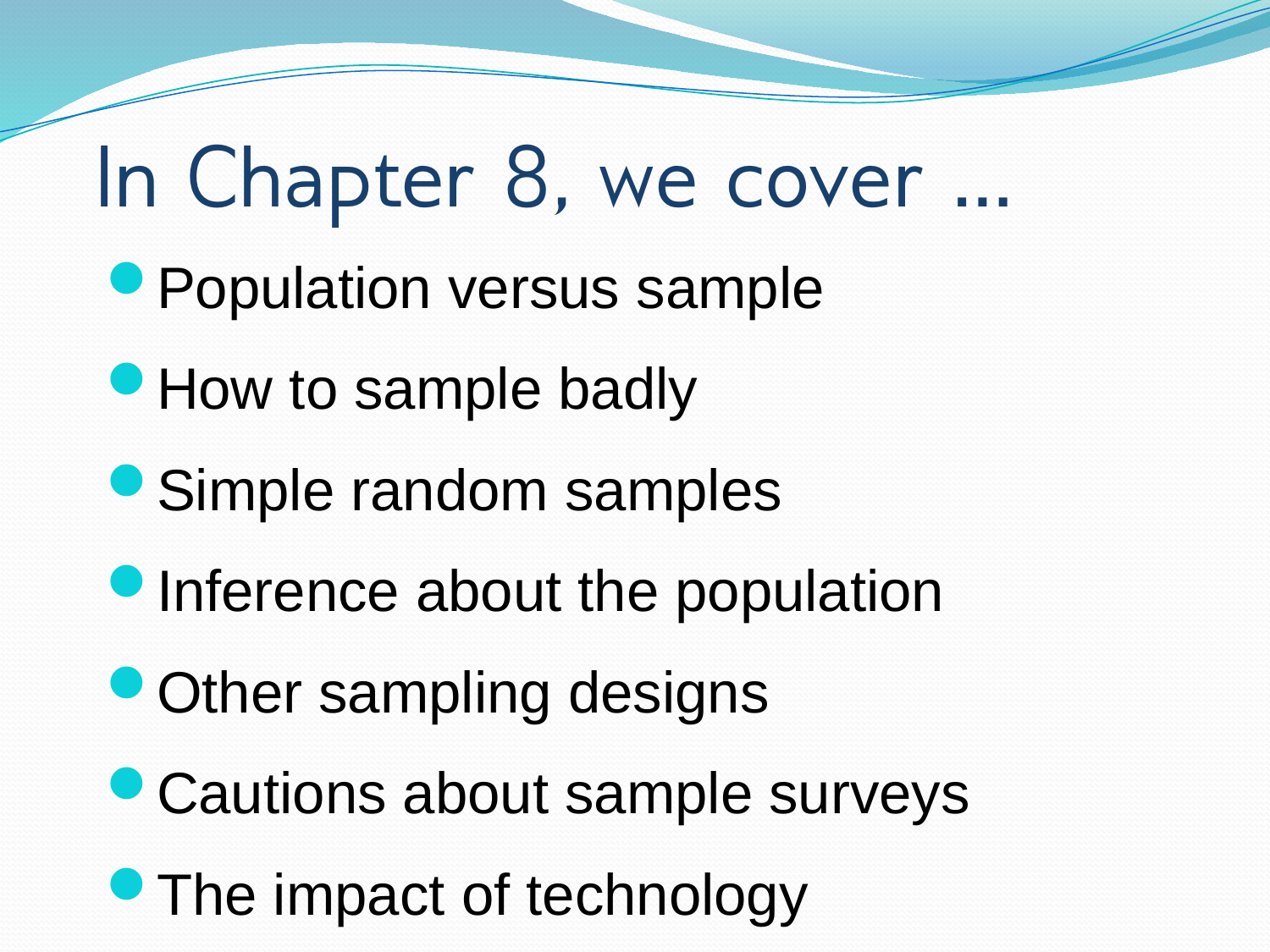

# In Chapter 8, we cover …
Population versus sample
How to sample badly
Simple random samples
Inference about the population
Other sampling designs
Cautions about sample surveys
The impact of technology